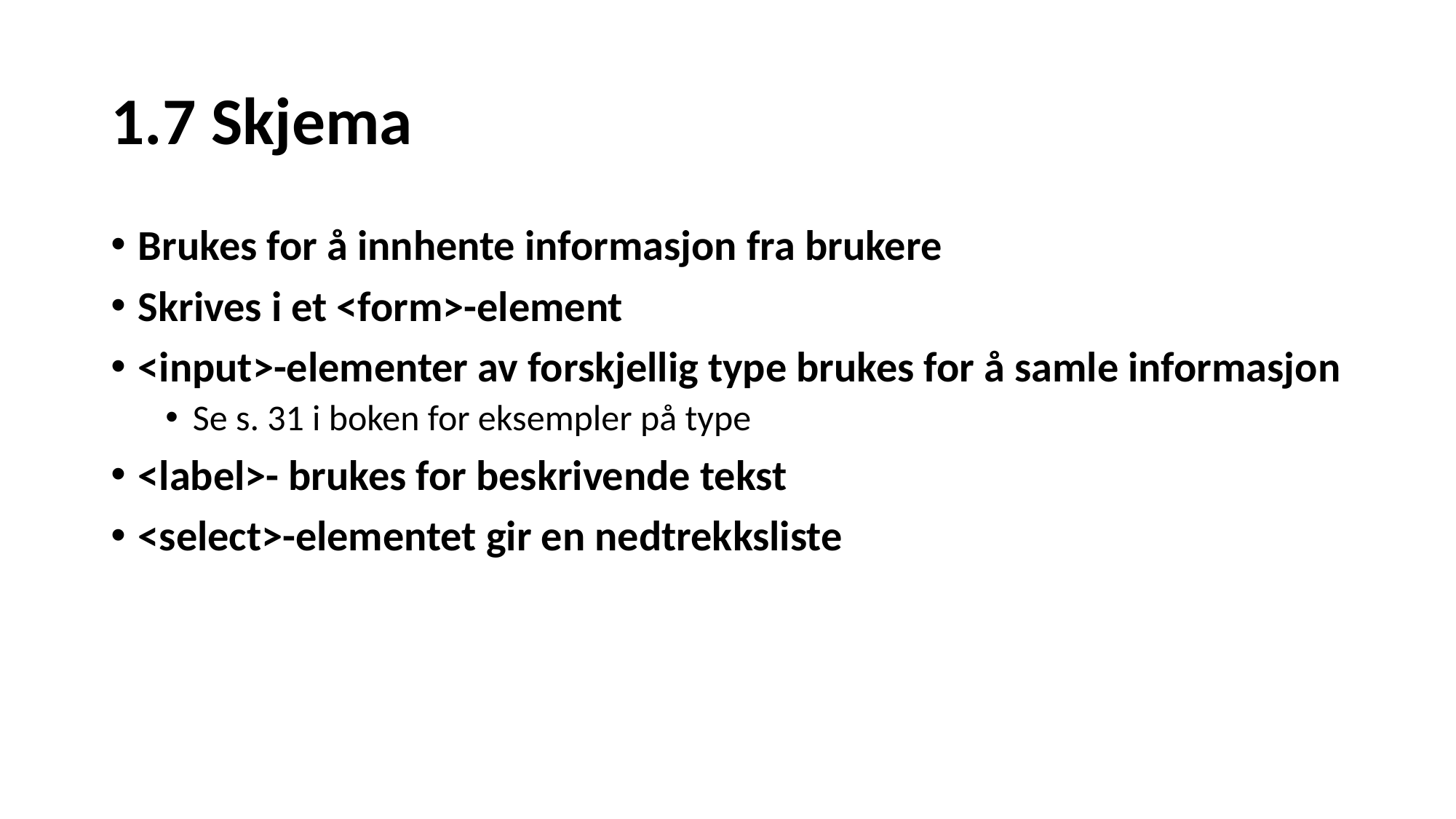

# 1.7 Skjema
Brukes for å innhente informasjon fra brukere
Skrives i et <form>-element
<input>-elementer av forskjellig type brukes for å samle informasjon
Se s. 31 i boken for eksempler på type
<label>- brukes for beskrivende tekst
<select>-elementet gir en nedtrekksliste